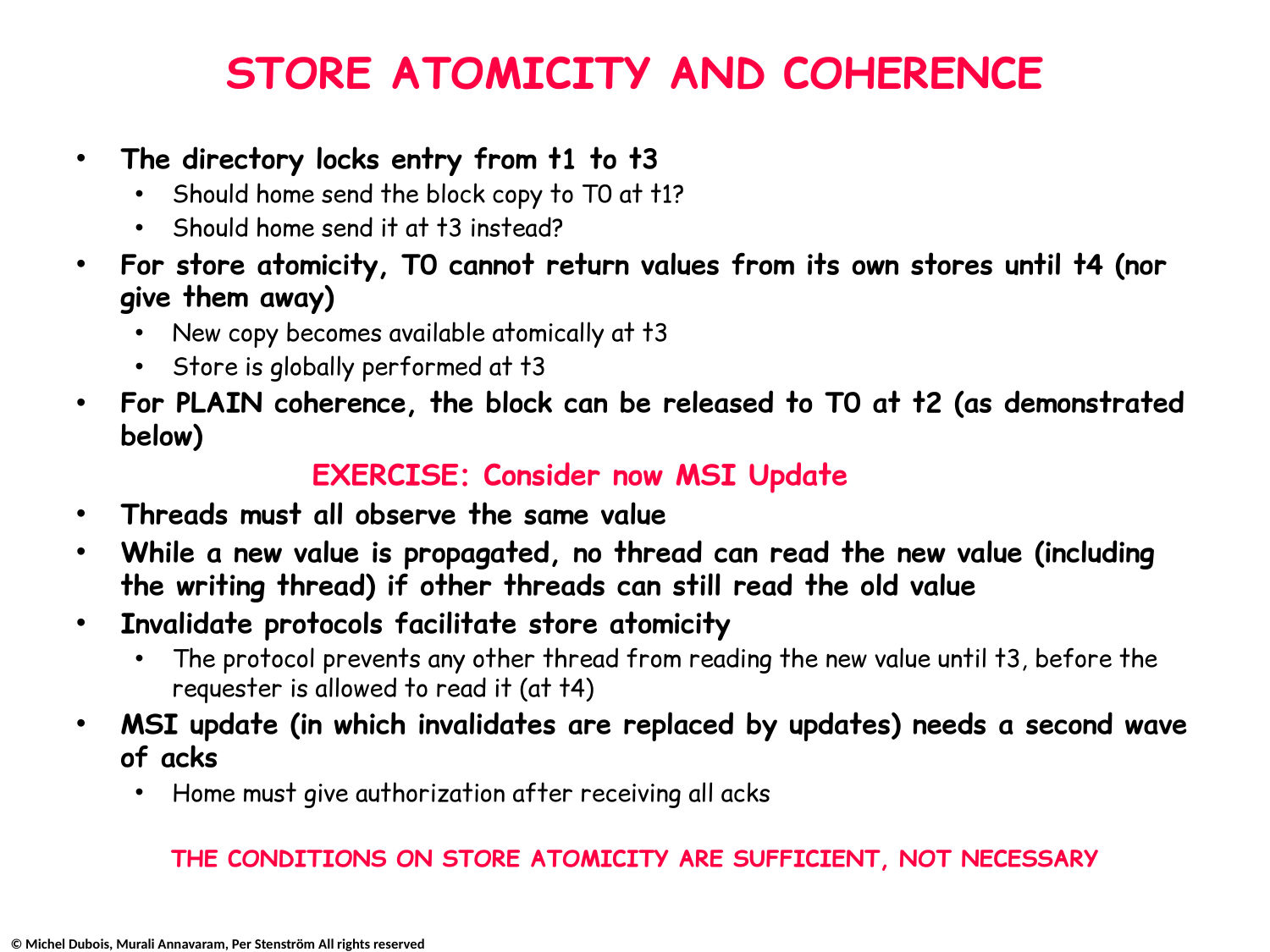

# STORE ATOMICITY AND COHERENCE
The directory locks entry from t1 to t3
Should home send the block copy to T0 at t1?
Should home send it at t3 instead?
For store atomicity, T0 cannot return values from its own stores until t4 (nor give them away)
New copy becomes available atomically at t3
Store is globally performed at t3
For PLAIN coherence, the block can be released to T0 at t2 (as demonstrated below)
EXERCISE: Consider now MSI Update
Threads must all observe the same value
While a new value is propagated, no thread can read the new value (including the writing thread) if other threads can still read the old value
Invalidate protocols facilitate store atomicity
The protocol prevents any other thread from reading the new value until t3, before the requester is allowed to read it (at t4)
MSI update (in which invalidates are replaced by updates) needs a second wave of acks
Home must give authorization after receiving all acks

THE CONDITIONS ON STORE ATOMICITY ARE SUFFICIENT, NOT NECESSARY